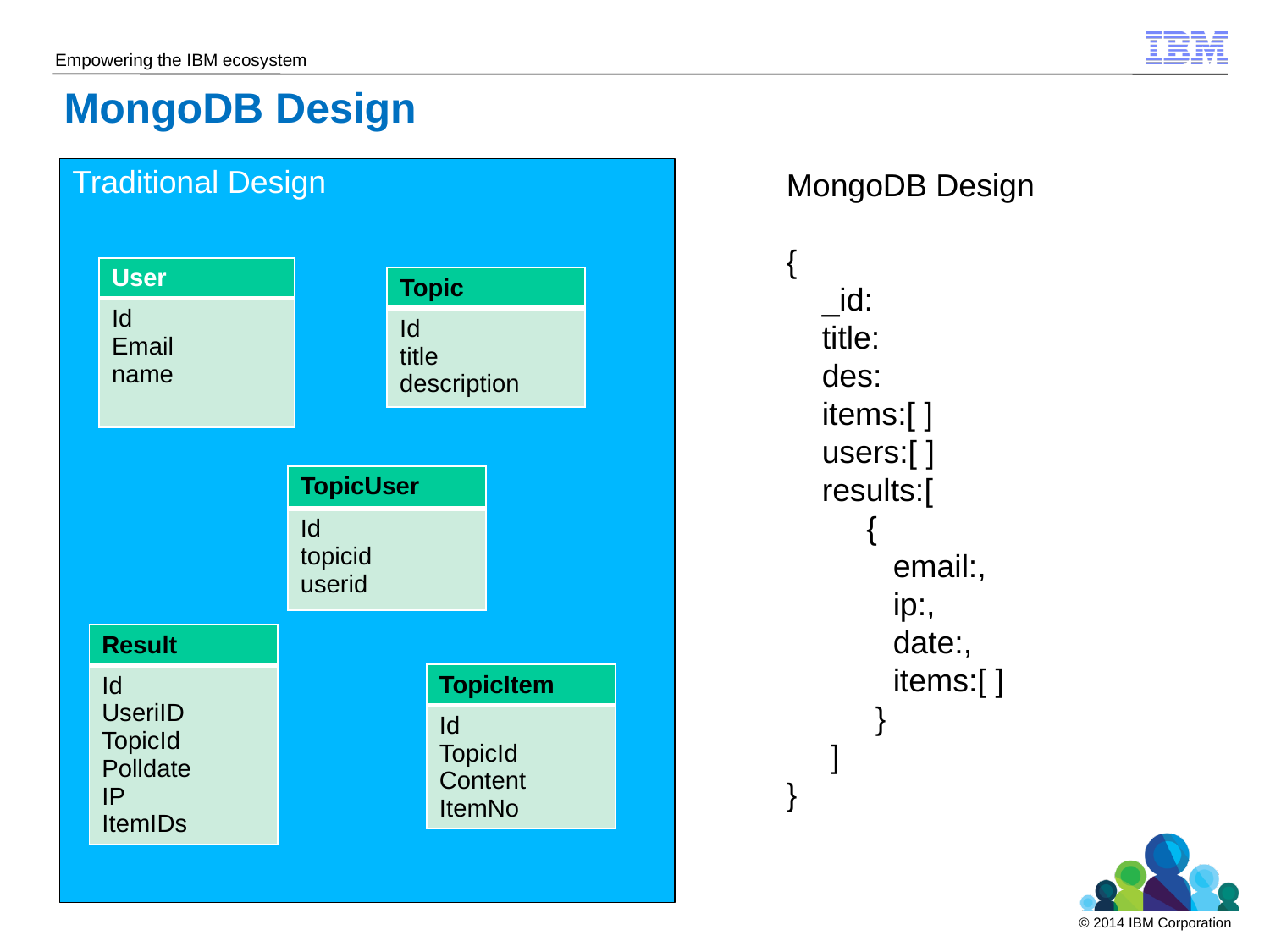

# MongoDB Design
Traditional Design

MongoDB Design

{
    _id:
    title:
    des:
    items:[ ]
    users:[ ]
    results:[
         {
            email:,
            ip:,
            date:,
            items:[ ]
          }
     ]
}

| User |
| --- |
| Id Email name |
| Topic |
| --- |
| Id title description |
| TopicUser |
| --- |
| Id topicid userid |
| Result |
| --- |
| Id UseriID TopicId Polldate IP ItemIDs |
| TopicItem |
| --- |
| Id TopicId Content ItemNo |